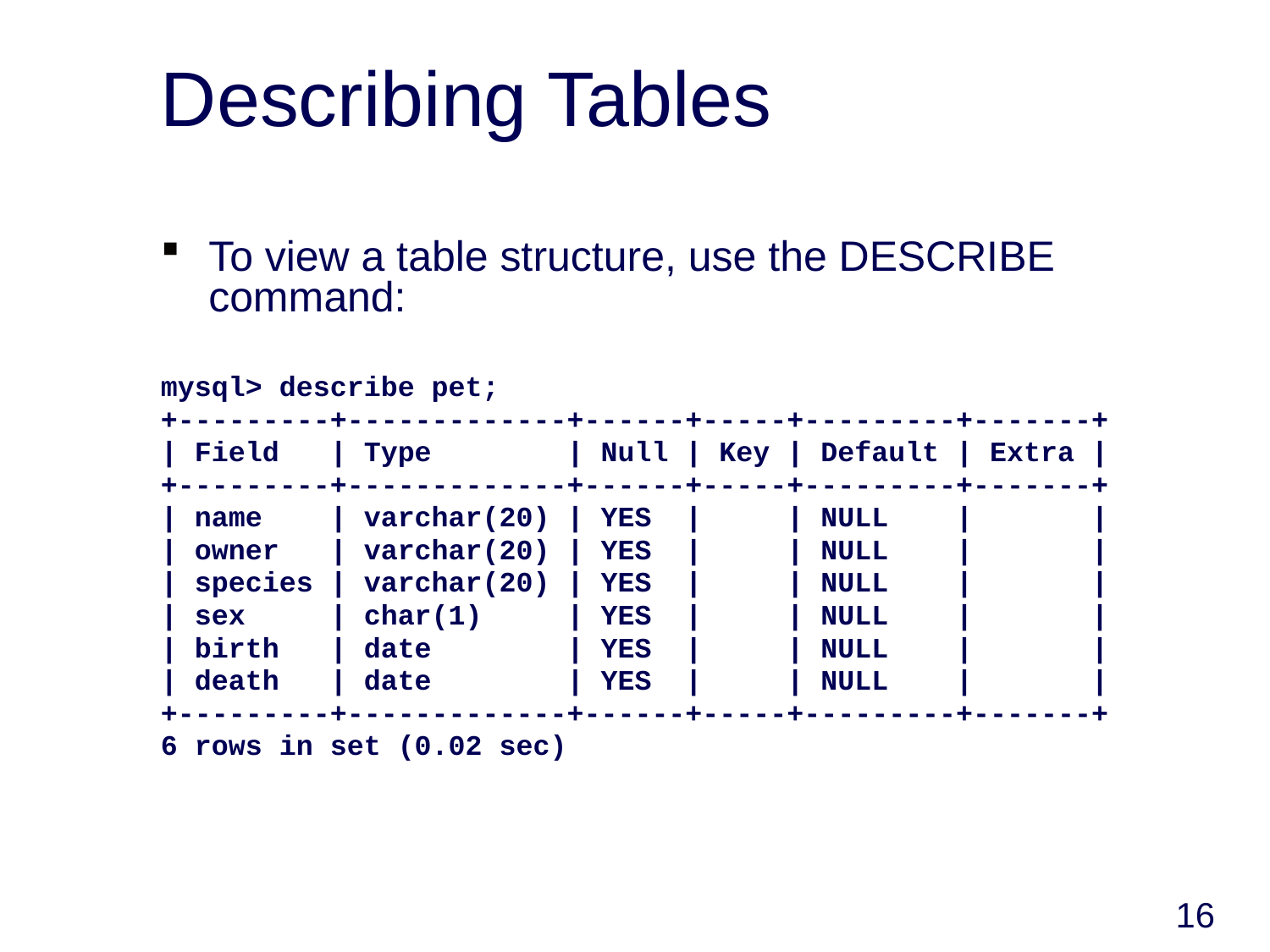

# Describing Tables
To view a table structure, use the DESCRIBE command:

mysql> describe pet;
+---------+-------------+------+-----+---------+-------+
| Field   | Type        | Null | Key | Default | Extra |
+---------+-------------+------+-----+---------+-------+
| name    | varchar(20) | YES  |     | NULL    |       |
| owner   | varchar(20) | YES  |     | NULL    |       |
| species | varchar(20) | YES  |     | NULL    |       |
| sex     | char(1)     | YES  |     | NULL    |       |
| birth   | date        | YES  |     | NULL    |       |
| death   | date        | YES  |     | NULL    |       |
+---------+-------------+------+-----+---------+-------+
6 rows in set (0.02 sec)
16